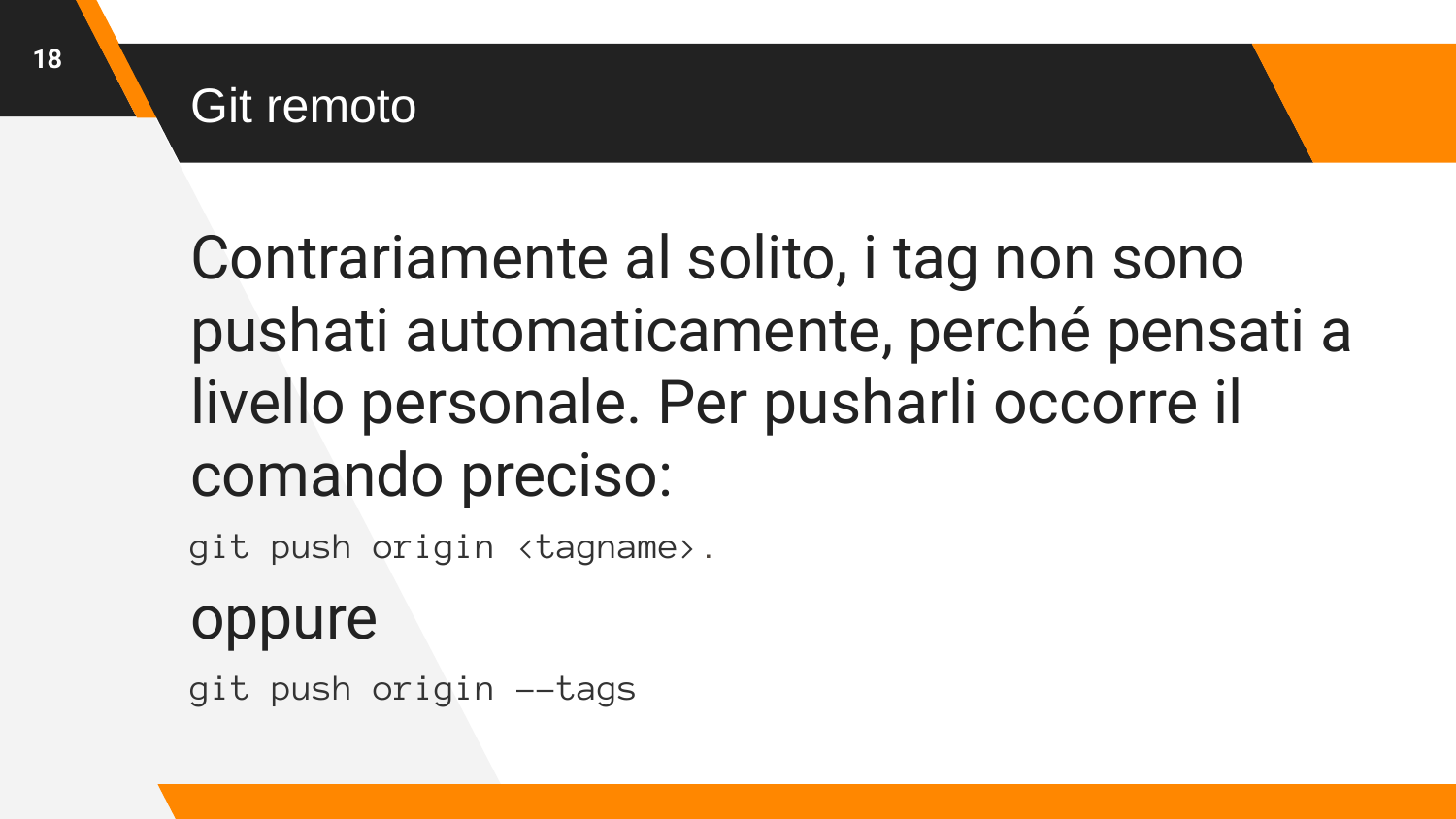

18
# Git remoto
Contrariamente al solito, i tag non sono pushati automaticamente, perché pensati a livello personale. Per pusharli occorre il comando preciso:
git push origin <tagname>.
oppure
git push origin --tags